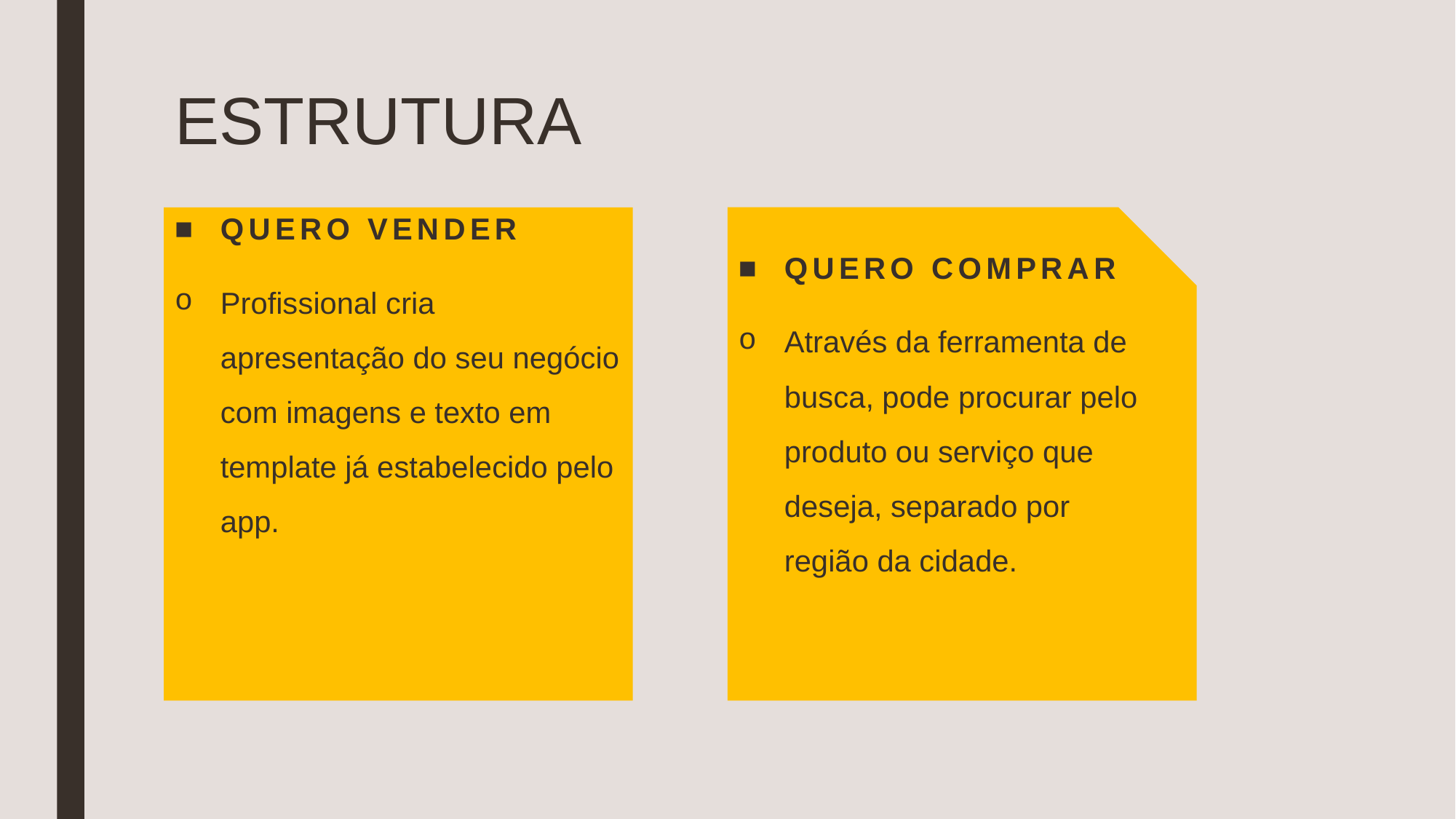

# ESTRUTURA
QUERO COMPRAR
Através da ferramenta de busca, pode procurar pelo produto ou serviço que deseja, separado por região da cidade.
QUERO VENDER
Profissional cria apresentação do seu negócio com imagens e texto em template já estabelecido pelo app.